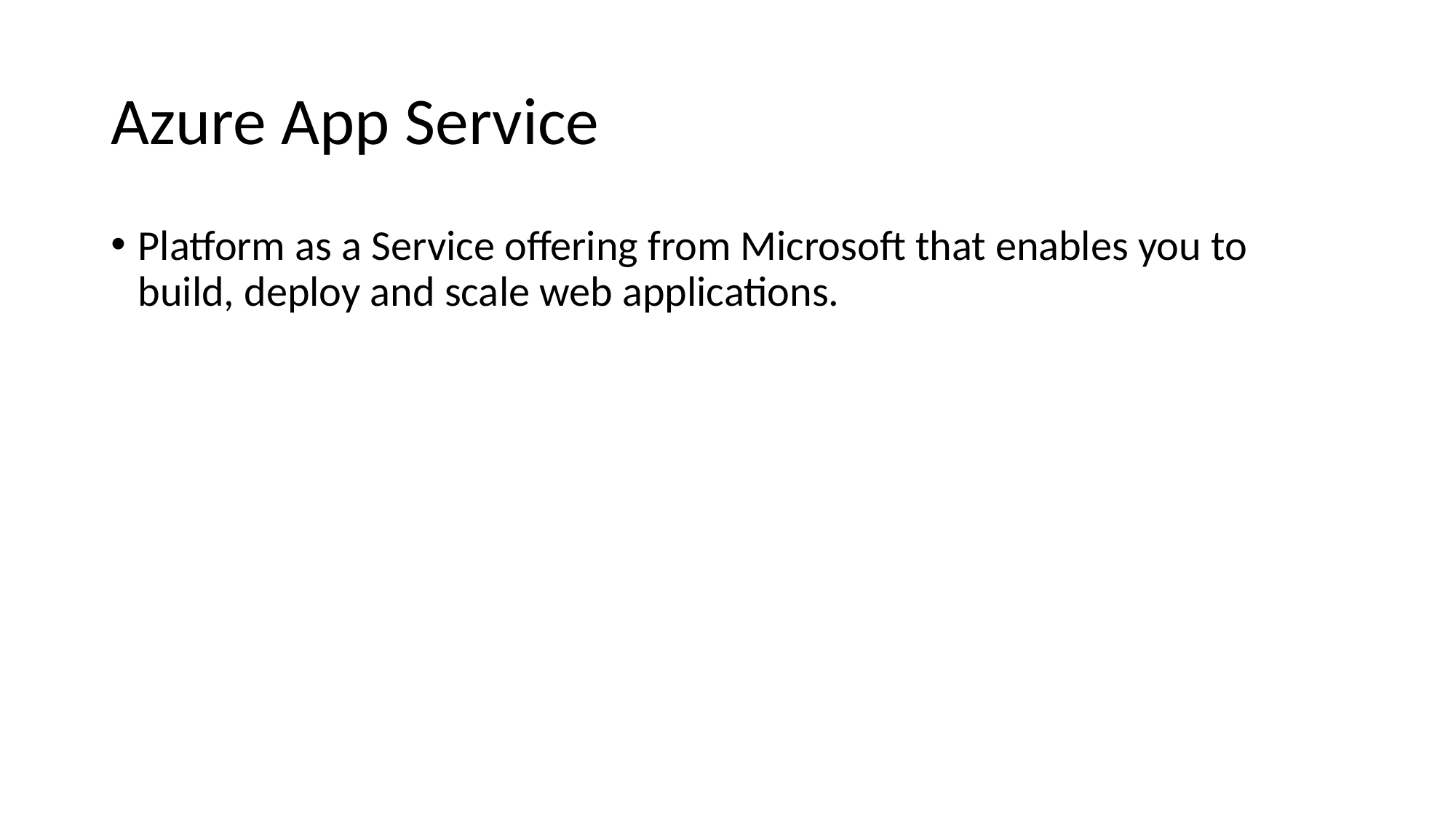

# Azure App Service
Platform as a Service offering from Microsoft that enables you to build, deploy and scale web applications.